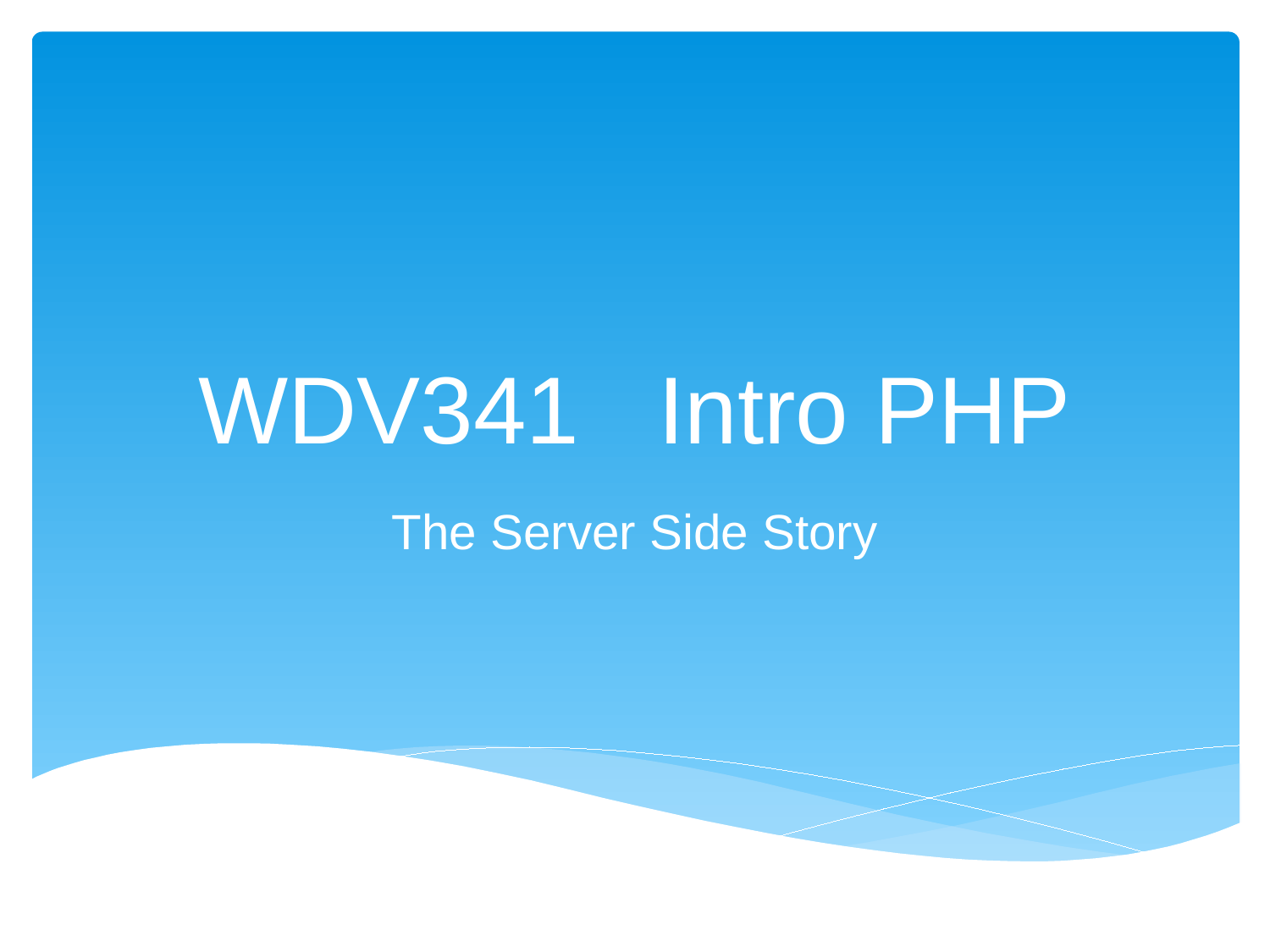

# WDV341   Intro PHP
The Server Side Story